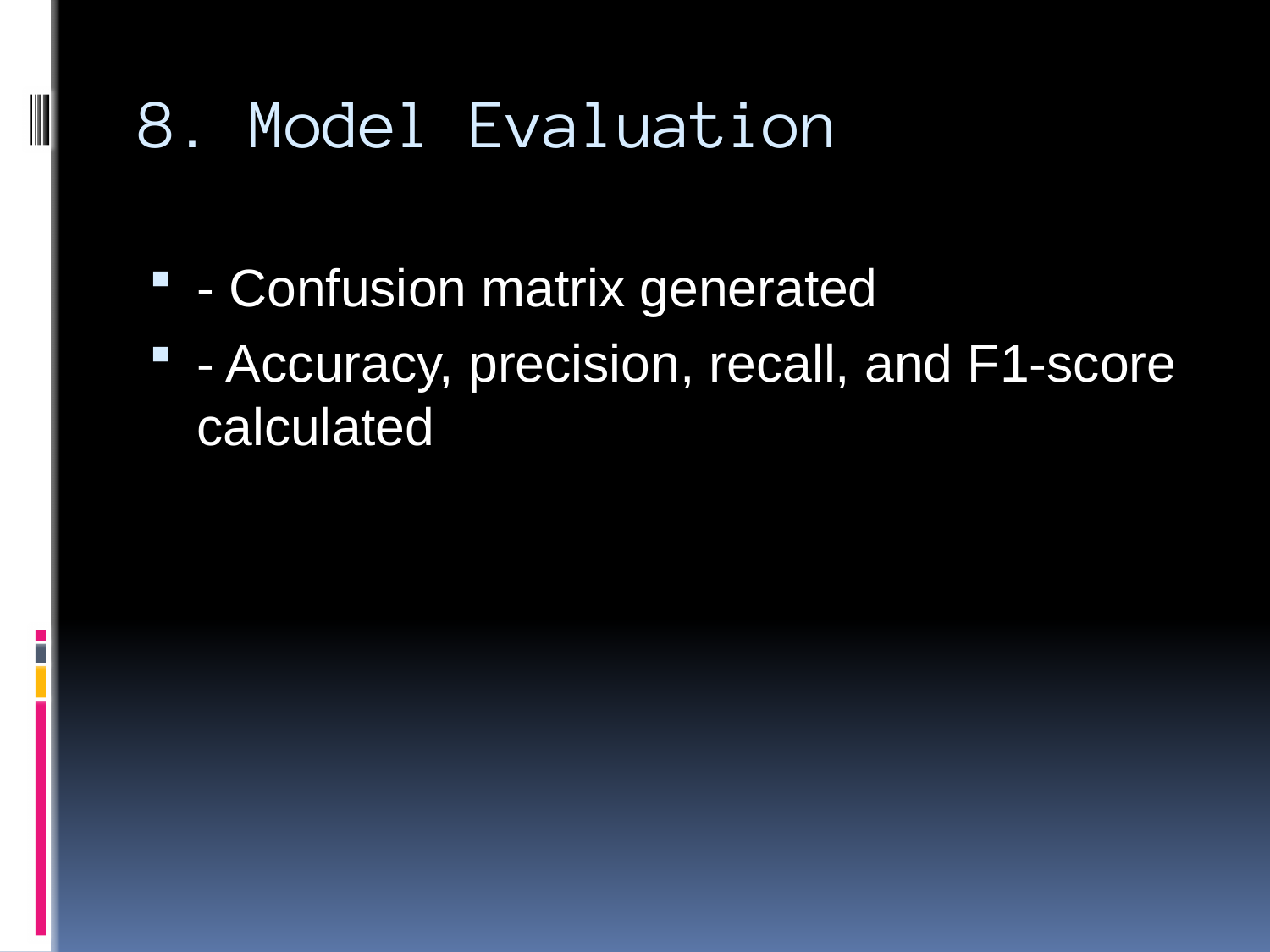

# 8. Model Evaluation
- Confusion matrix generated
- Accuracy, precision, recall, and F1-score calculated